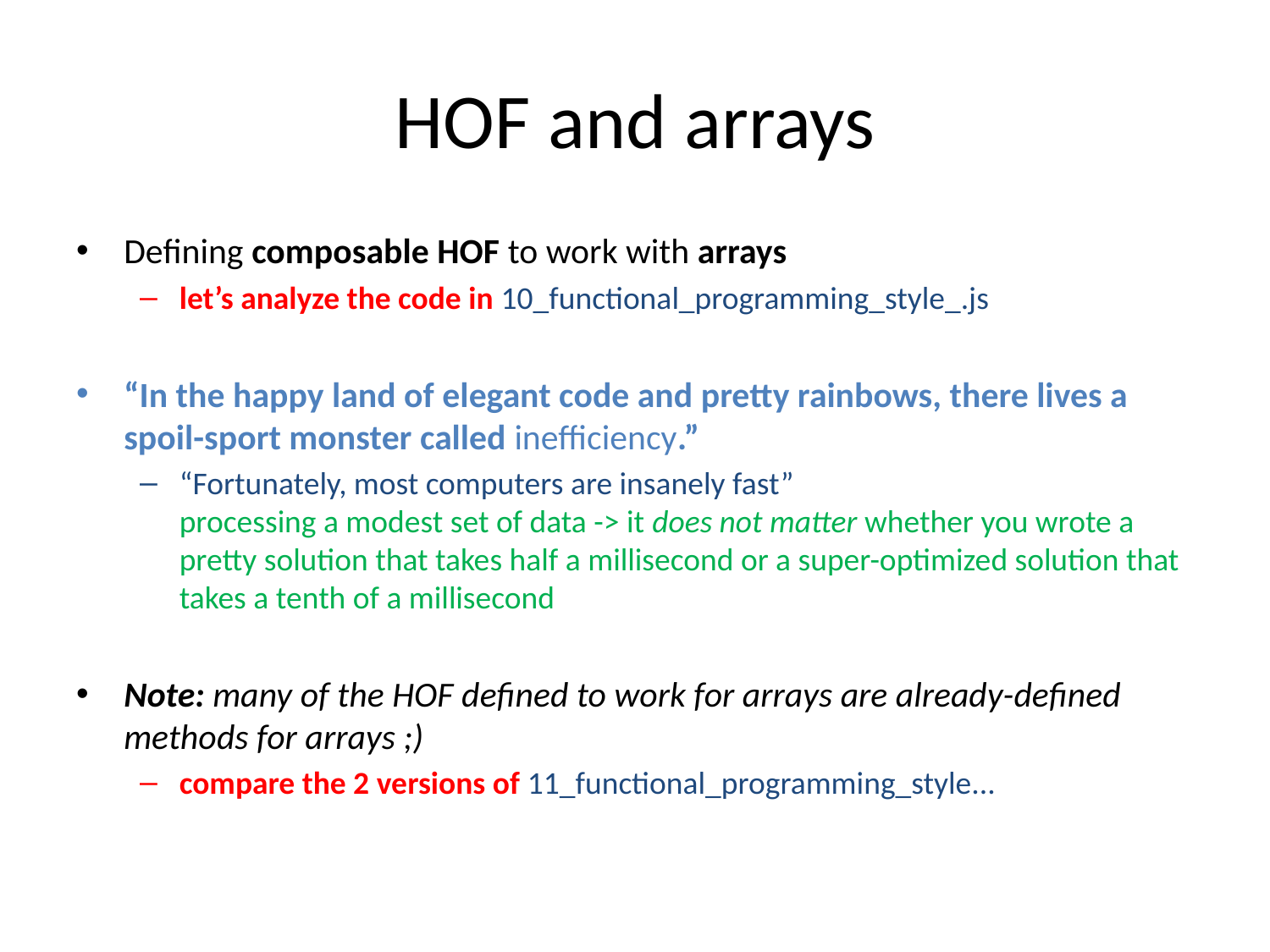

# HOF and arrays
Defining composable HOF to work with arrays
let’s analyze the code in 10_functional_programming_style_.js

“In the happy land of elegant code and pretty rainbows, there lives a spoil-sport monster called inefficiency.”
“Fortunately, most computers are insanely fast”
processing a modest set of data -> it does not matter whether you wrote a pretty solution that takes half a millisecond or a super-optimized solution that takes a tenth of a millisecond

Note: many of the HOF defined to work for arrays are already-defined methods for arrays ;)
compare the 2 versions of 11_functional_programming_style...